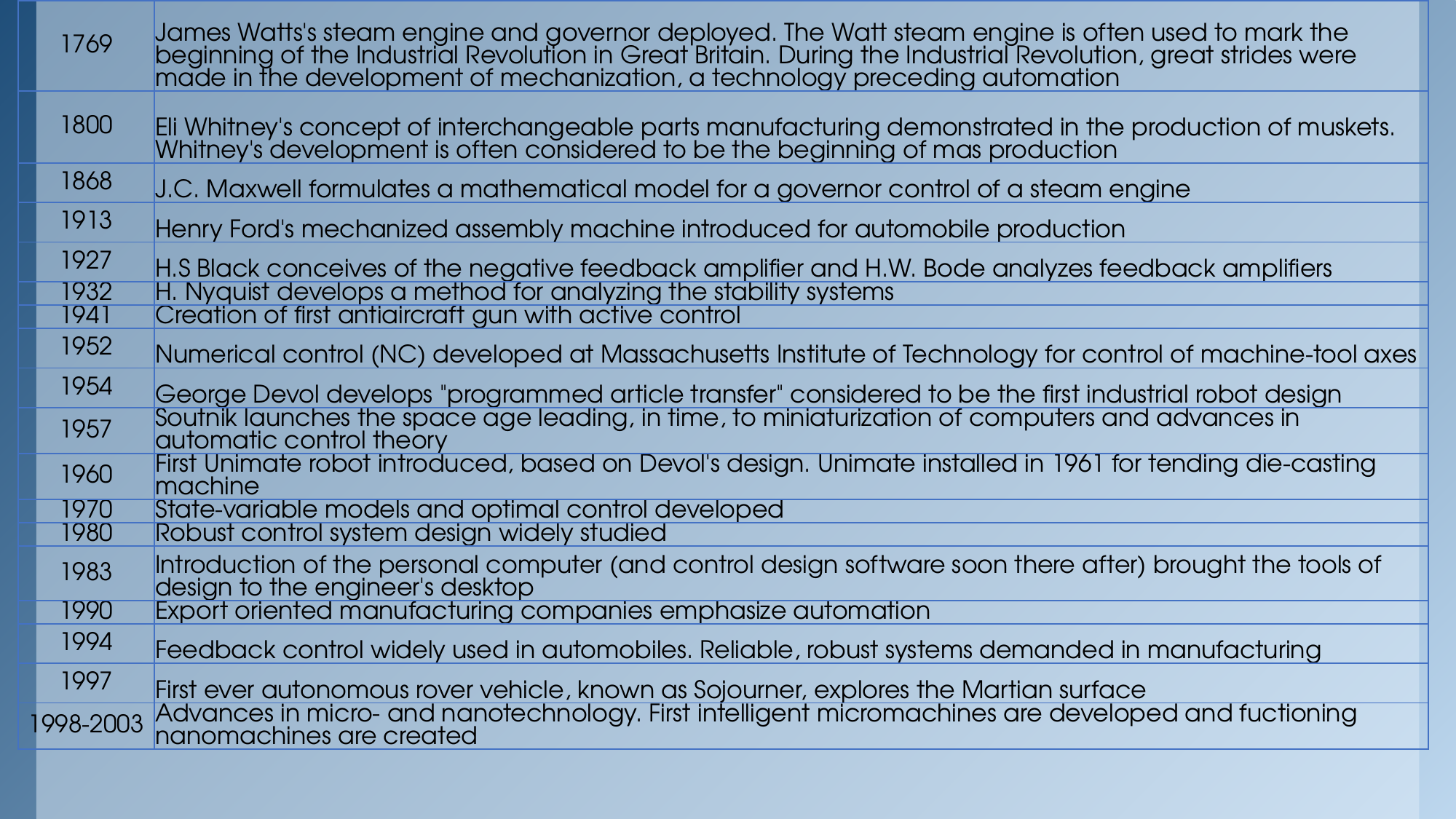

| 1769 | James Watts's steam engine and governor deployed. The Watt steam engine is often used to mark the beginning of the Industrial Revolution in Great Britain. During the Industrial Revolution, great strides were made in the development of mechanization, a technology preceding automation |
| --- | --- |
| 1800 | Eli Whitney's concept of interchangeable parts manufacturing demonstrated in the production of muskets. Whitney's development is often considered to be the beginning of mas production |
| 1868 | J.C. Maxwell formulates a mathematical model for a governor control of a steam engine |
| 1913 | Henry Ford's mechanized assembly machine introduced for automobile production |
| 1927 | H.S Black conceives of the negative feedback amplifier and H.W. Bode analyzes feedback amplifiers |
| 1932 | H. Nyquist develops a method for analyzing the stability systems |
| 1941 | Creation of first antiaircraft gun with active control |
| 1952 | Numerical control (NC) developed at Massachusetts Institute of Technology for control of machine-tool axes |
| 1954 | George Devol develops "programmed article transfer" considered to be the first industrial robot design |
| 1957 | Soutnik launches the space age leading, in time, to miniaturization of computers and advances in automatic control theory |
| 1960 | First Unimate robot introduced, based on Devol's design. Unimate installed in 1961 for tending die-casting machine |
| 1970 | State-variable models and optimal control developed |
| 1980 | Robust control system design widely studied |
| 1983 | Introduction of the personal computer (and control design software soon there after) brought the tools of design to the engineer's desktop |
| 1990 | Export oriented manufacturing companies emphasize automation |
| 1994 | Feedback control widely used in automobiles. Reliable, robust systems demanded in manufacturing |
| 1997 | First ever autonomous rover vehicle, known as Sojourner, explores the Martian surface |
| 1998-2003 | Advances in micro- and nanotechnology. First intelligent micromachines are developed and fuctioning nanomachines are created |